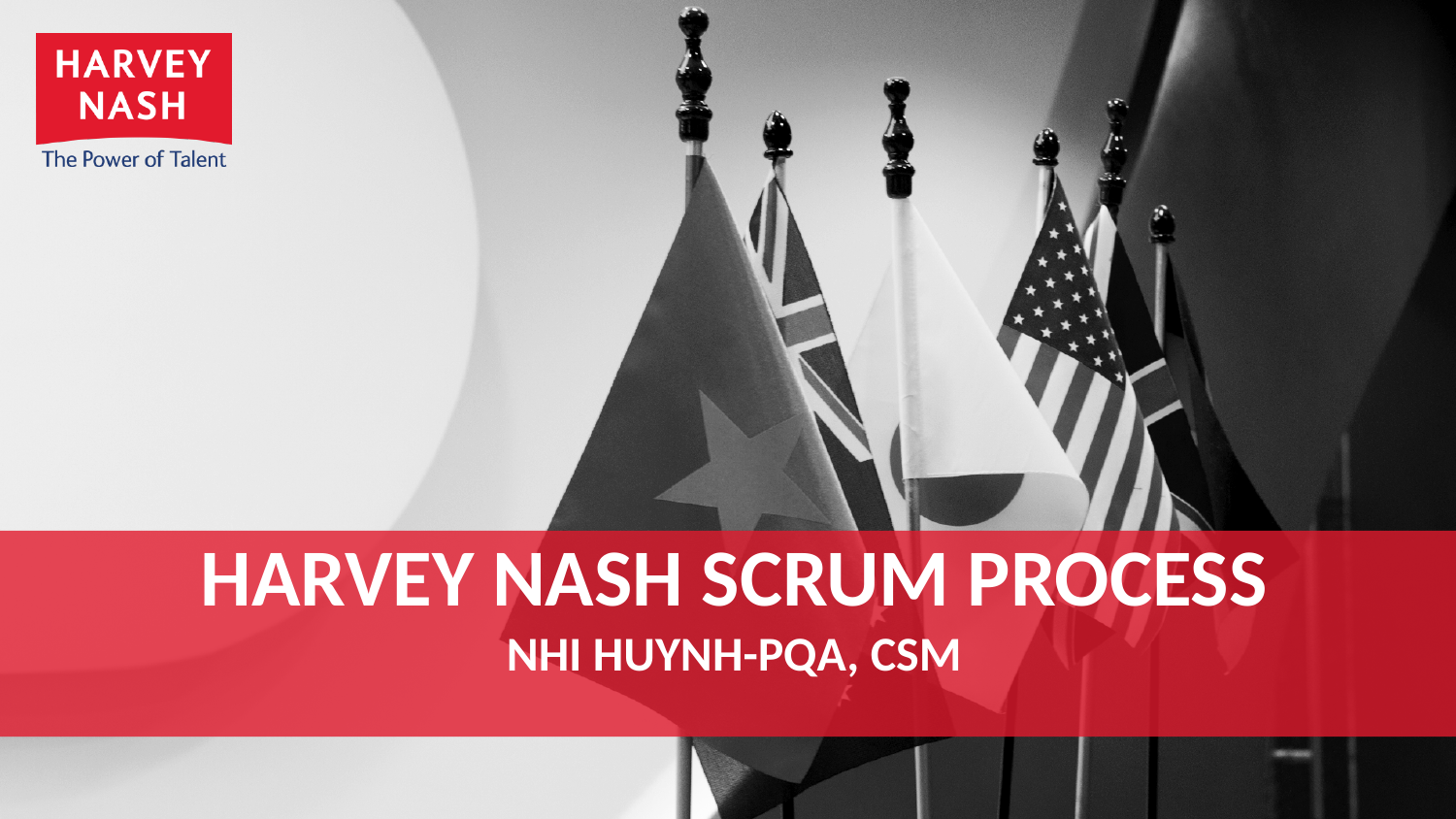

# Harvey Nash Scrum Process NHI HUYNH-PQA, CSM